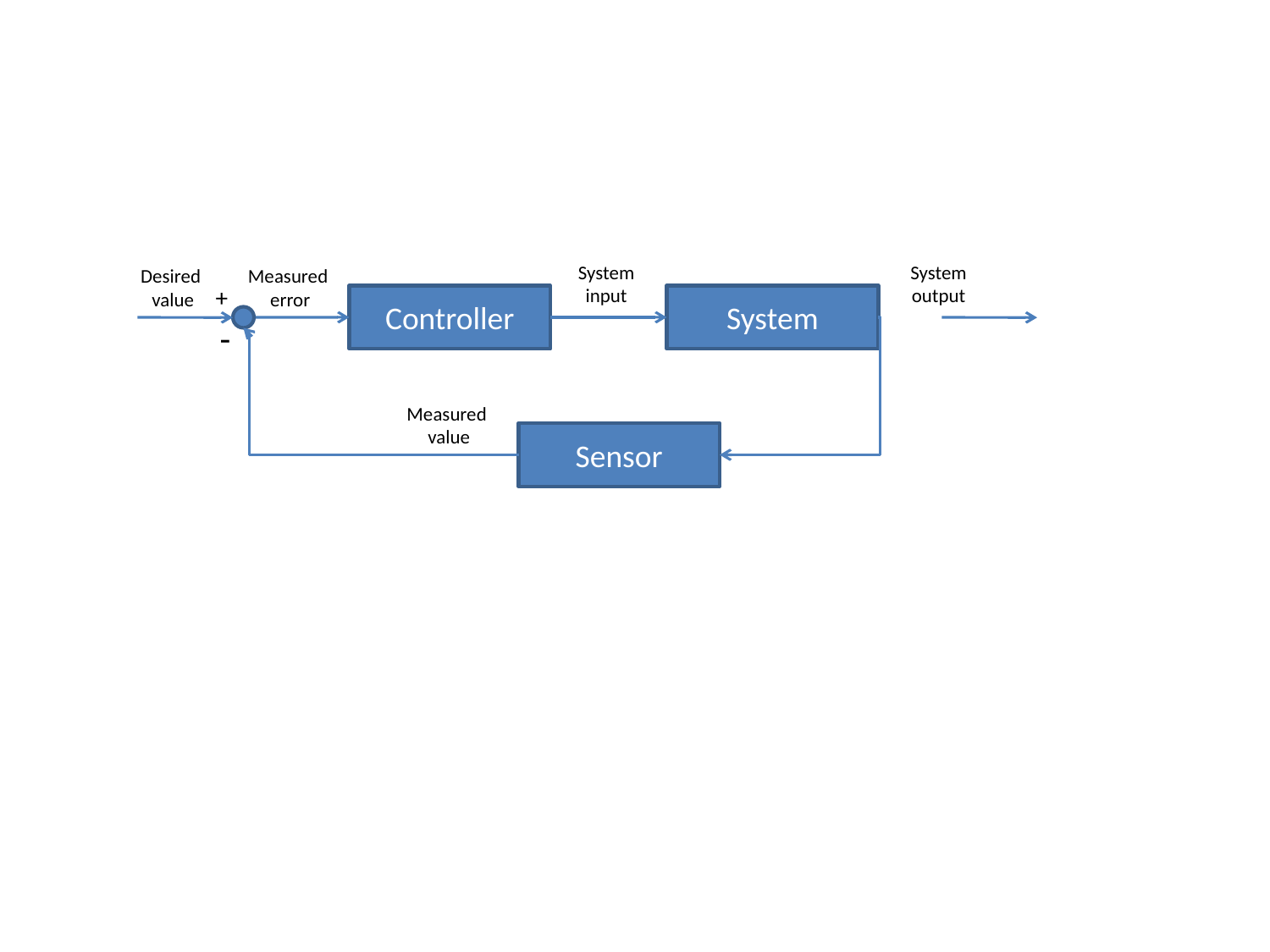

System
input
System
output
Desired
value
Measured
error
+
Controller
System

-
Measured
value
Sensor